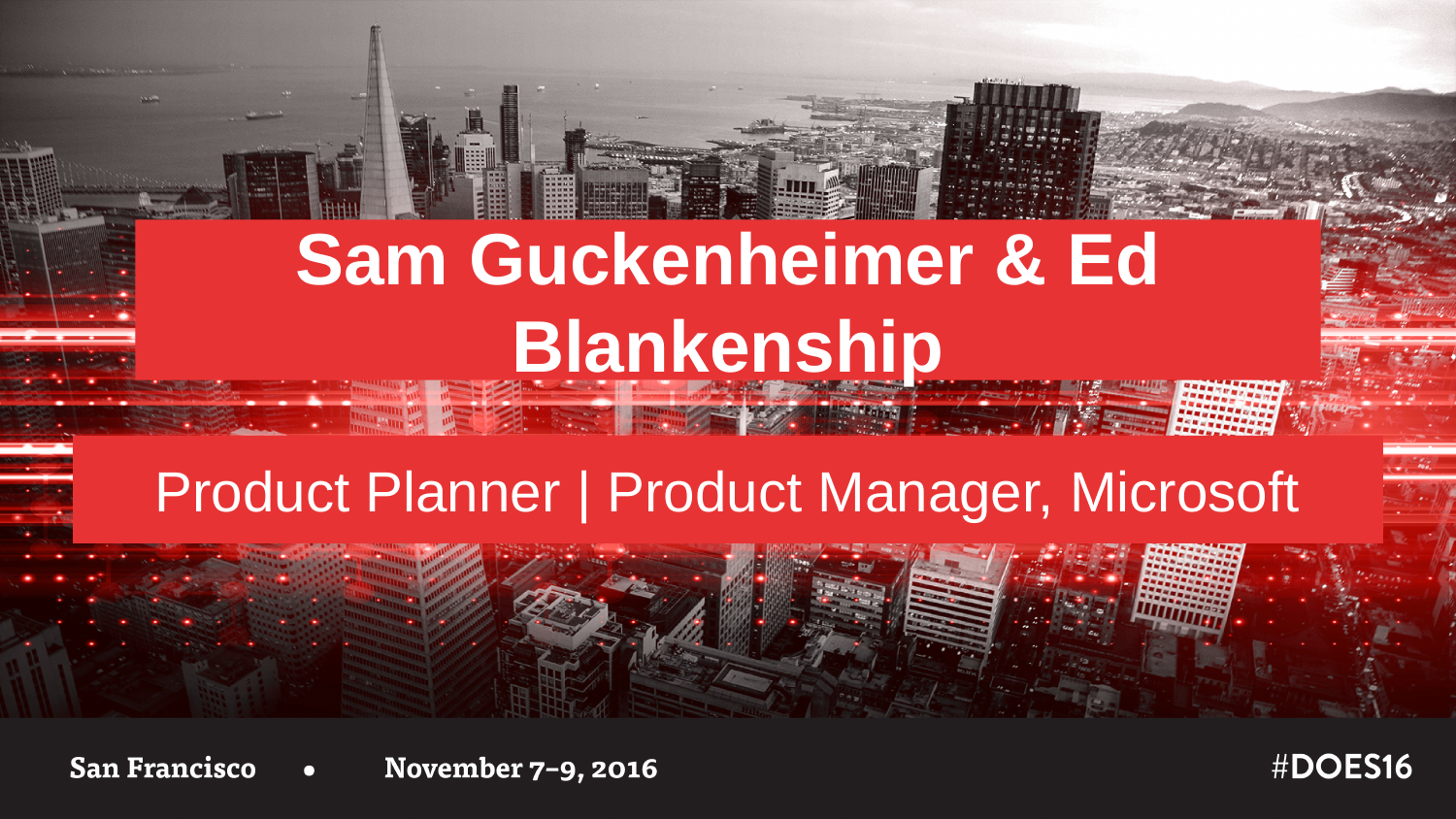

Sam Guckenheimer & Ed Blankenship
Product Planner | Product Manager, Microsoft